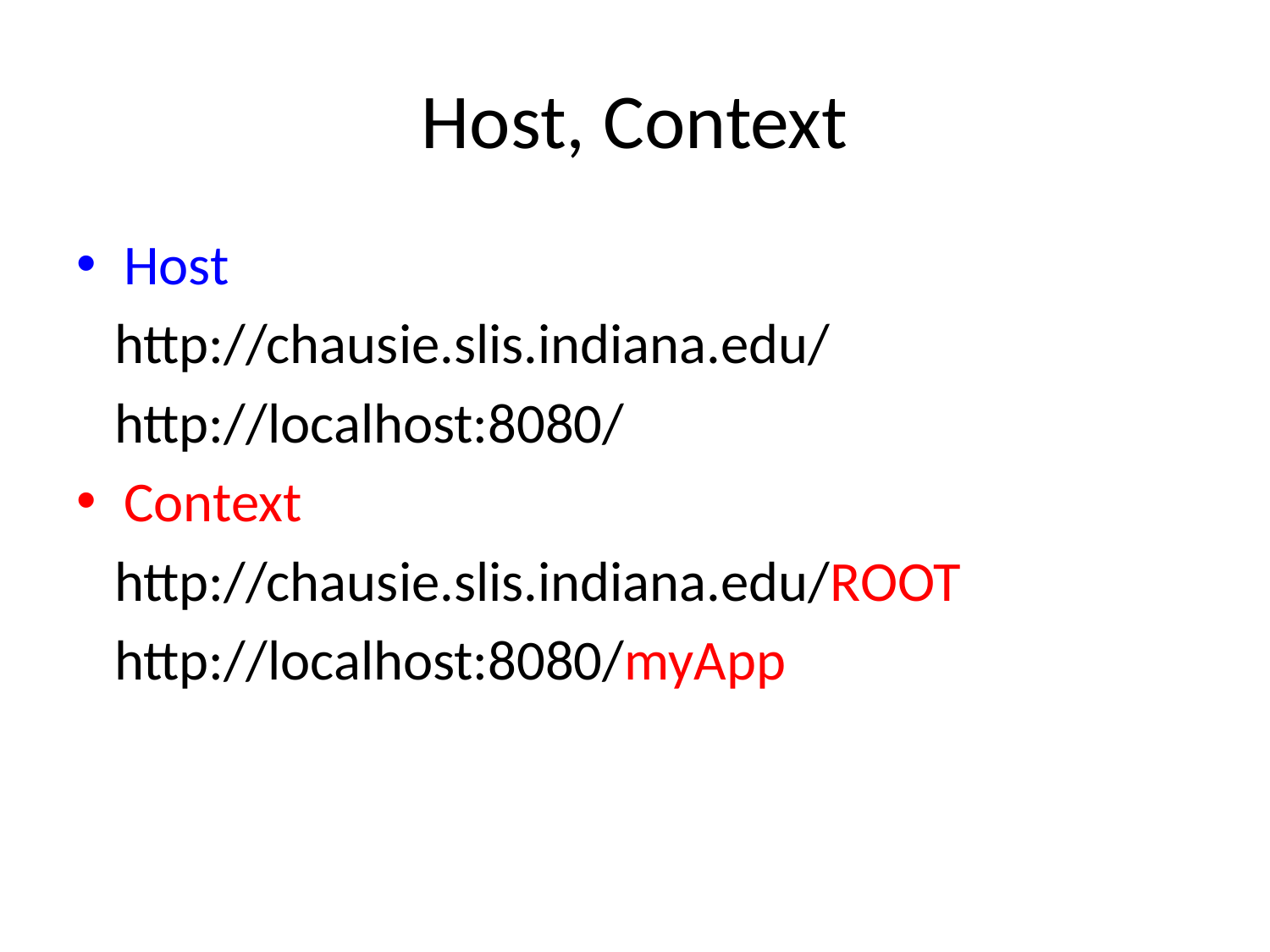

# Host, Context
Host
   http://chausie.slis.indiana.edu/
   http://localhost:8080/
Context
   http://chausie.slis.indiana.edu/ROOT
   http://localhost:8080/myApp